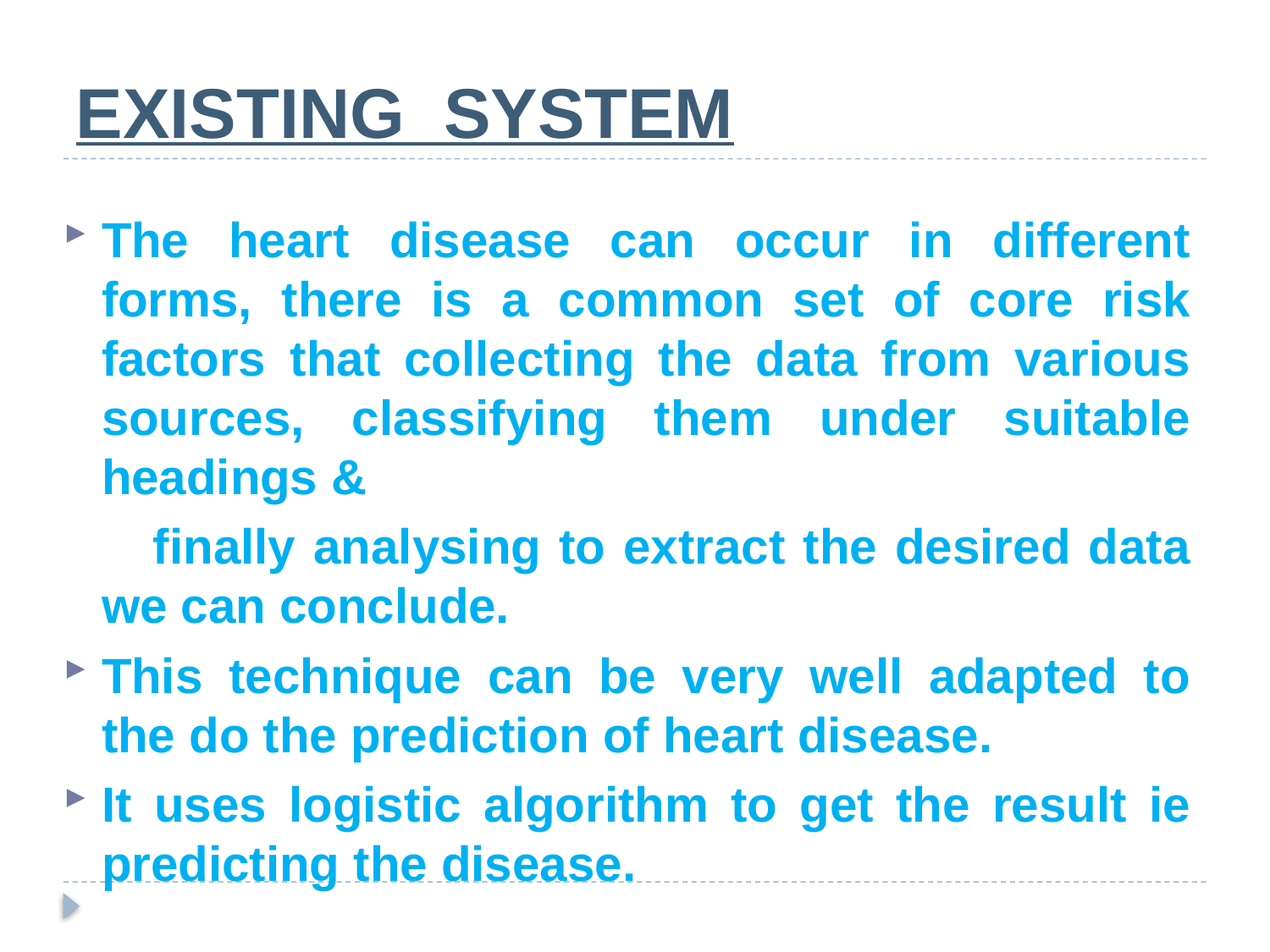

# EXISTING  SYSTEM
The heart disease can occur in different forms, there is a common set of core risk factors that collecting the data from various sources, classifying them under suitable headings &
     finally analysing to extract the desired data we can conclude.
This technique can be very well adapted to the do the prediction of heart disease.
It uses logistic algorithm to get the result ie predicting the disease.